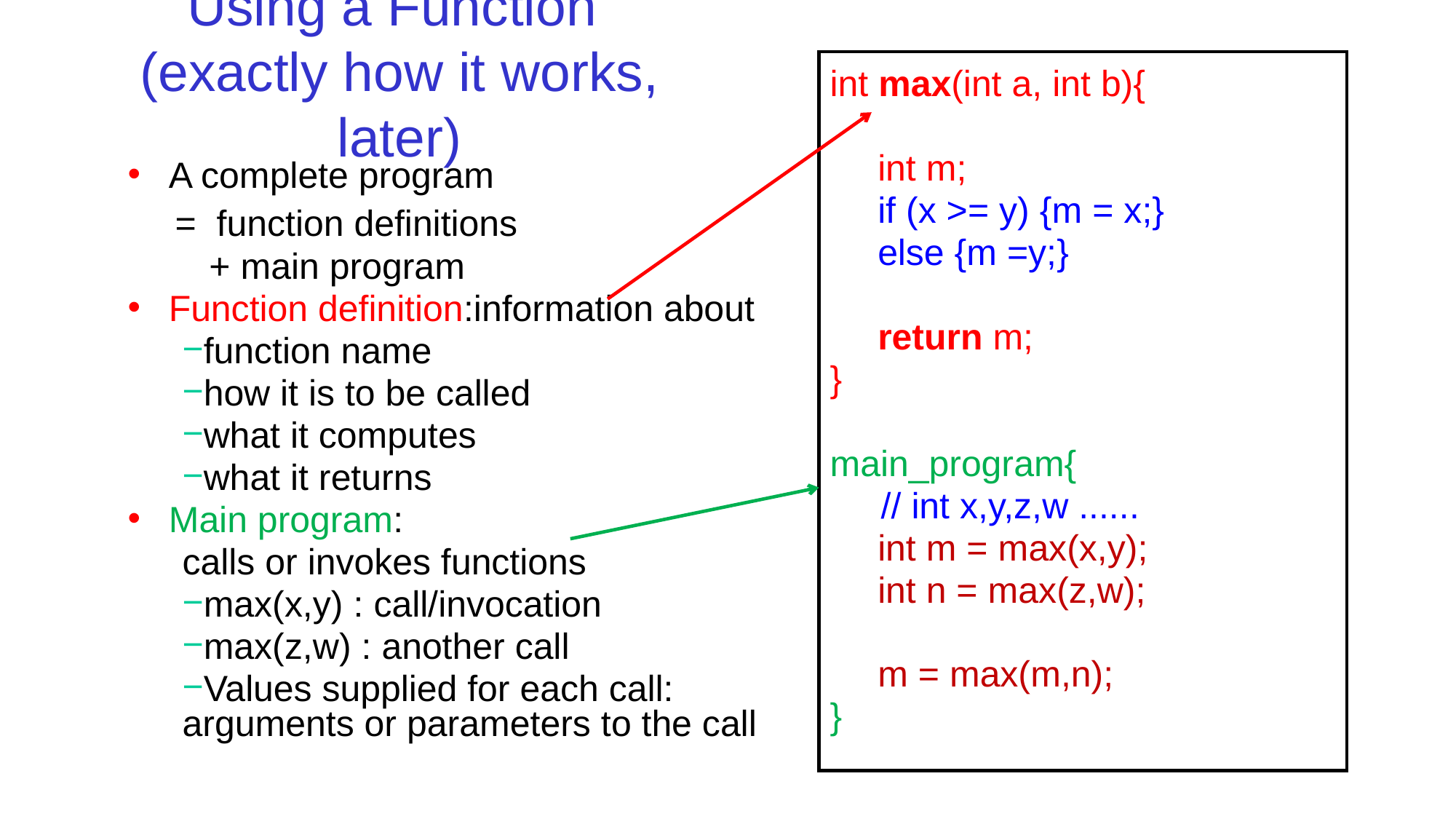

# Using a Function (exactly how it works, later)
int max(int a, int b){

int m;
if (x >= y) {m = x;}
else {m =y;}

return m;
}

main_program{
     // int x,y,z,w ......
int m = max(x,y);
int n = max(z,w);

m = max(m,n);
}

A complete program
    =  function definitions
        + main program
Function definition:information about
function name
how it is to be called
what it computes
what it returns
Main program:
calls or invokes functions
max(x,y) : call/invocation
max(z,w) : another call
Values supplied for each call: arguments or parameters to the call